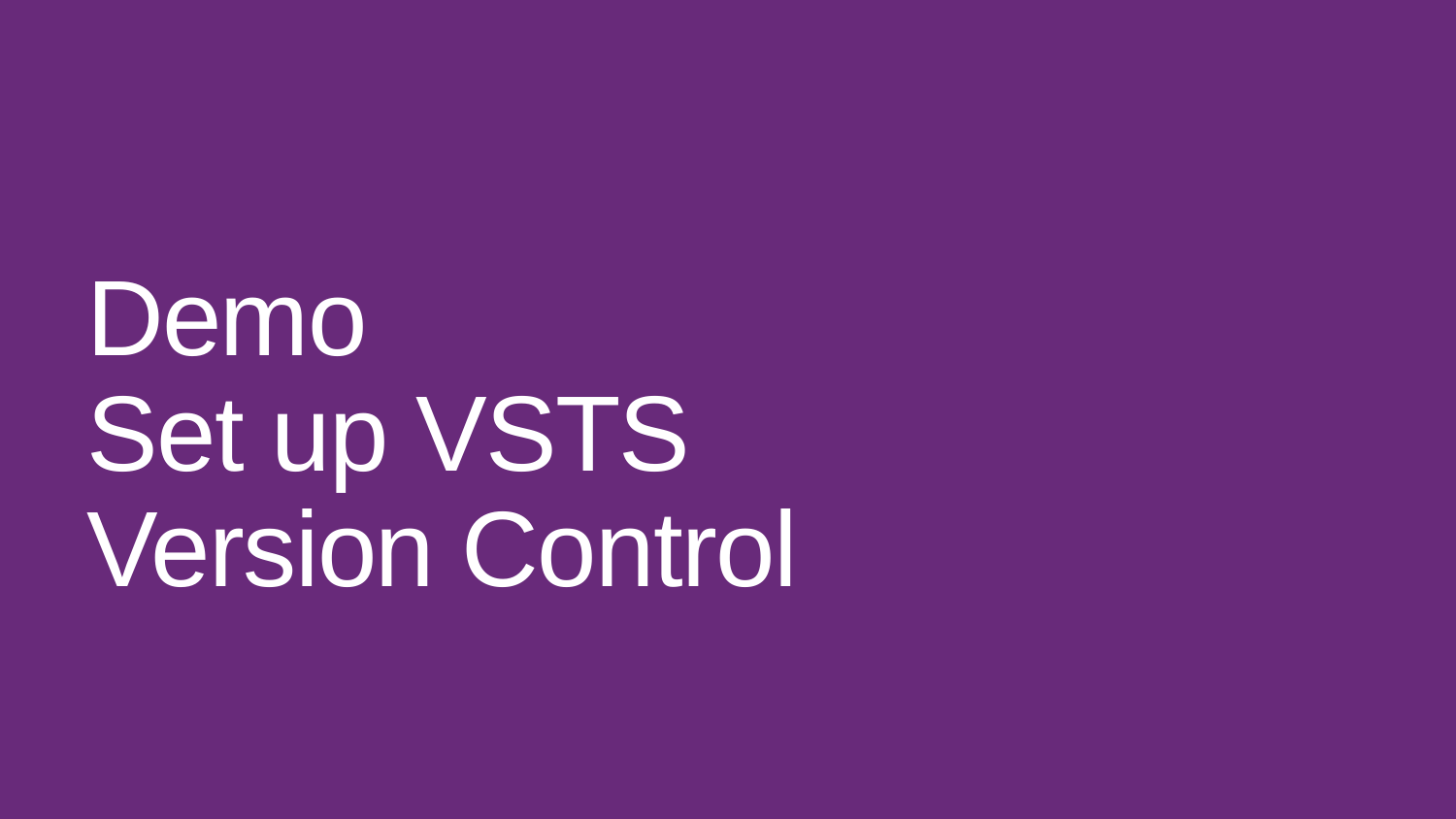

# Demo Set up VSTS Version Control